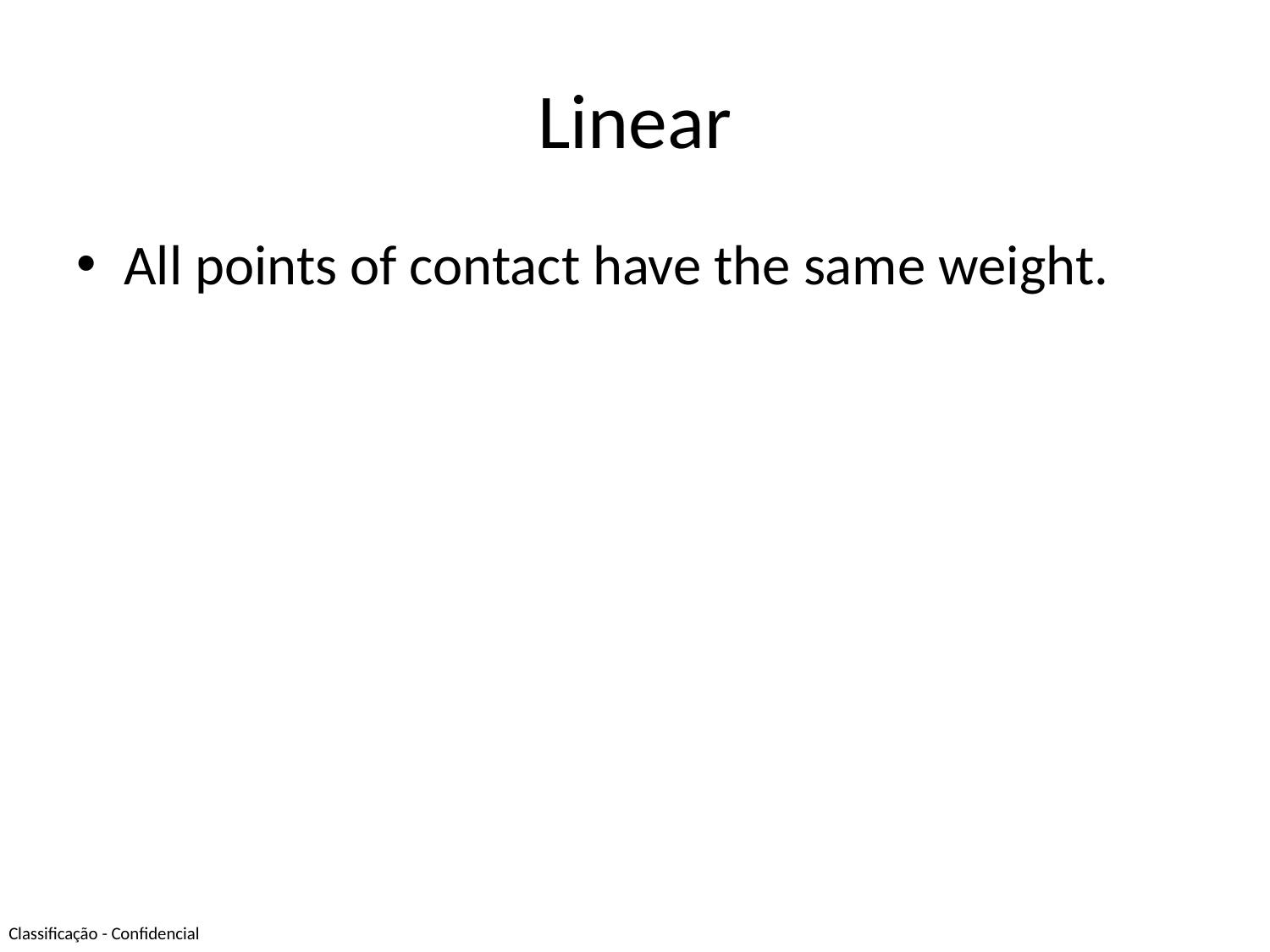

# Linear
All points of contact have the same weight.